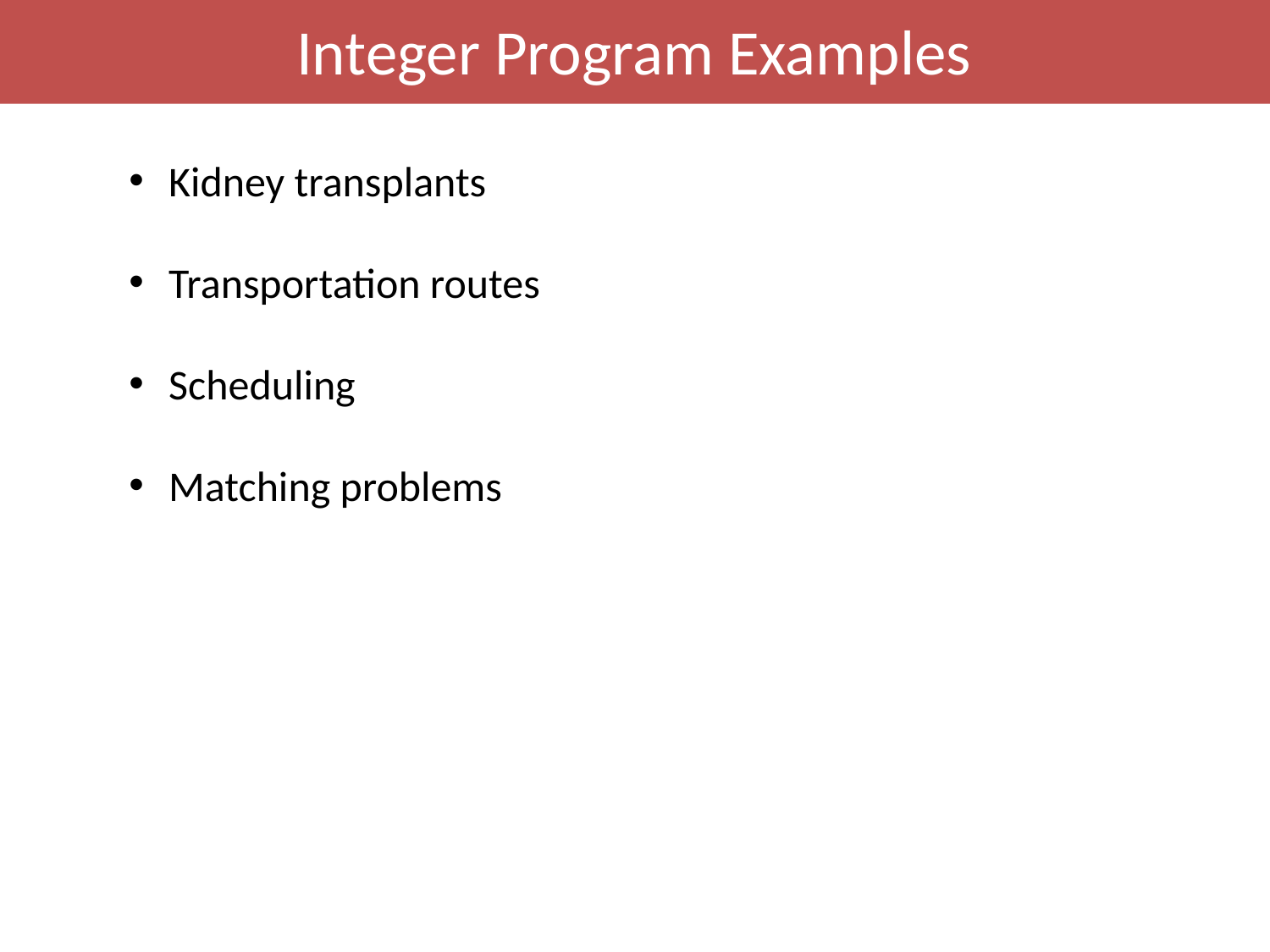

Integer Program Examples
Kidney transplants

Transportation routes

Scheduling

Matching problems